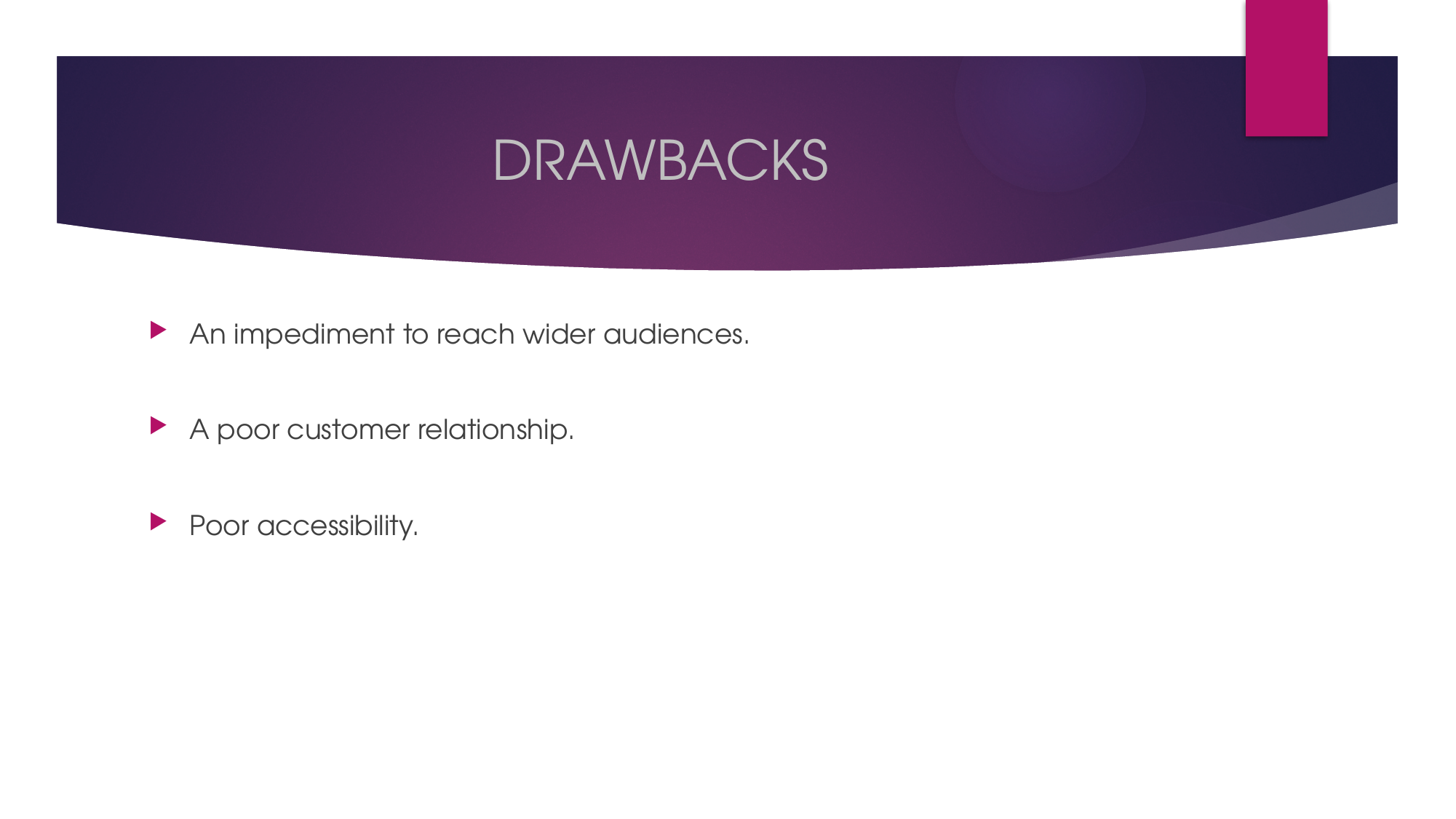

# DRAWBACKS
An impediment to reach wider audiences.

A poor customer relationship.

Poor accessibility.